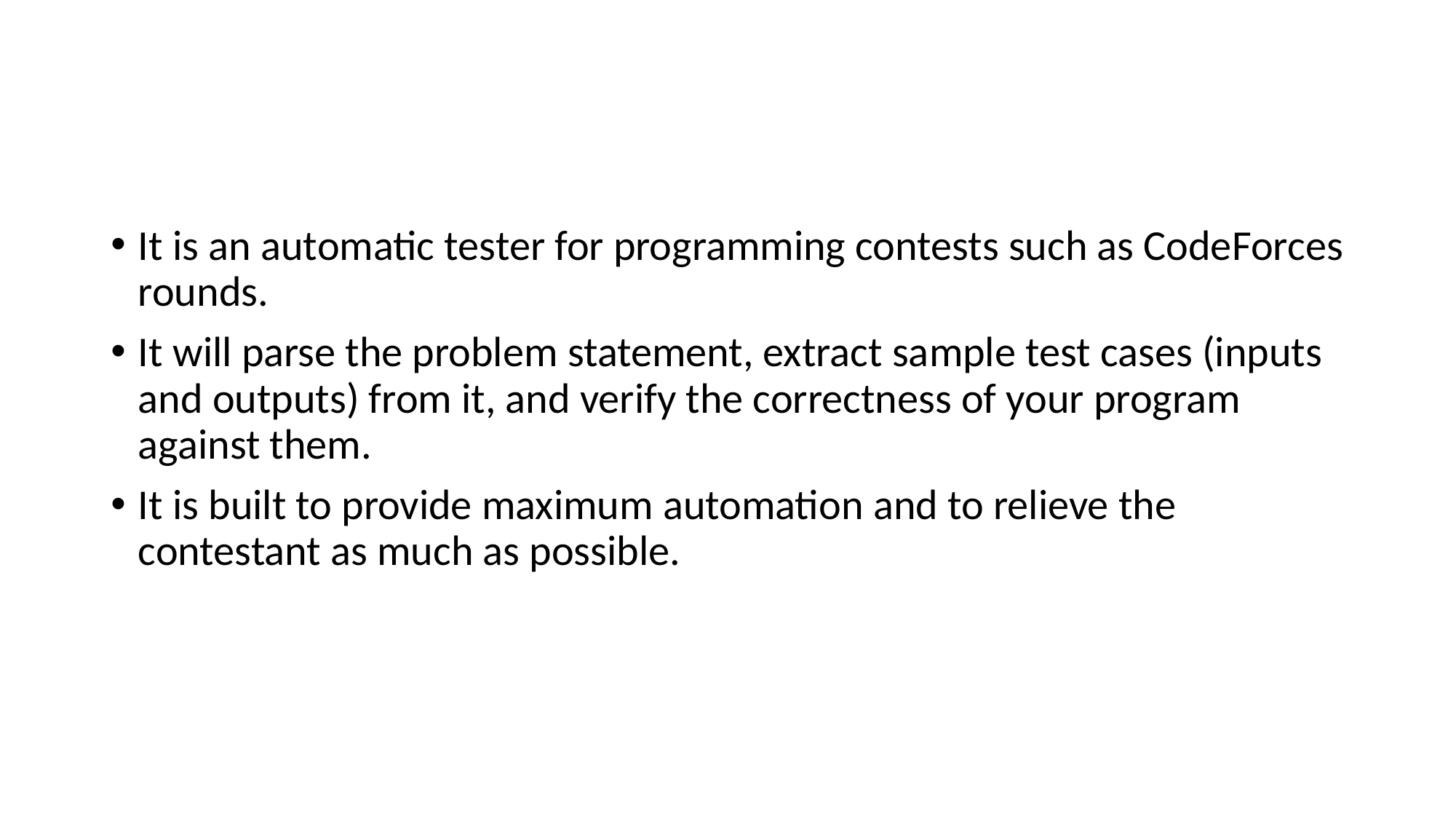

It is an automatic tester for programming contests such as CodeForces rounds.
It will parse the problem statement, extract sample test cases (inputs and outputs) from it, and verify the correctness of your program against them.
It is built to provide maximum automation and to relieve the contestant as much as possible.